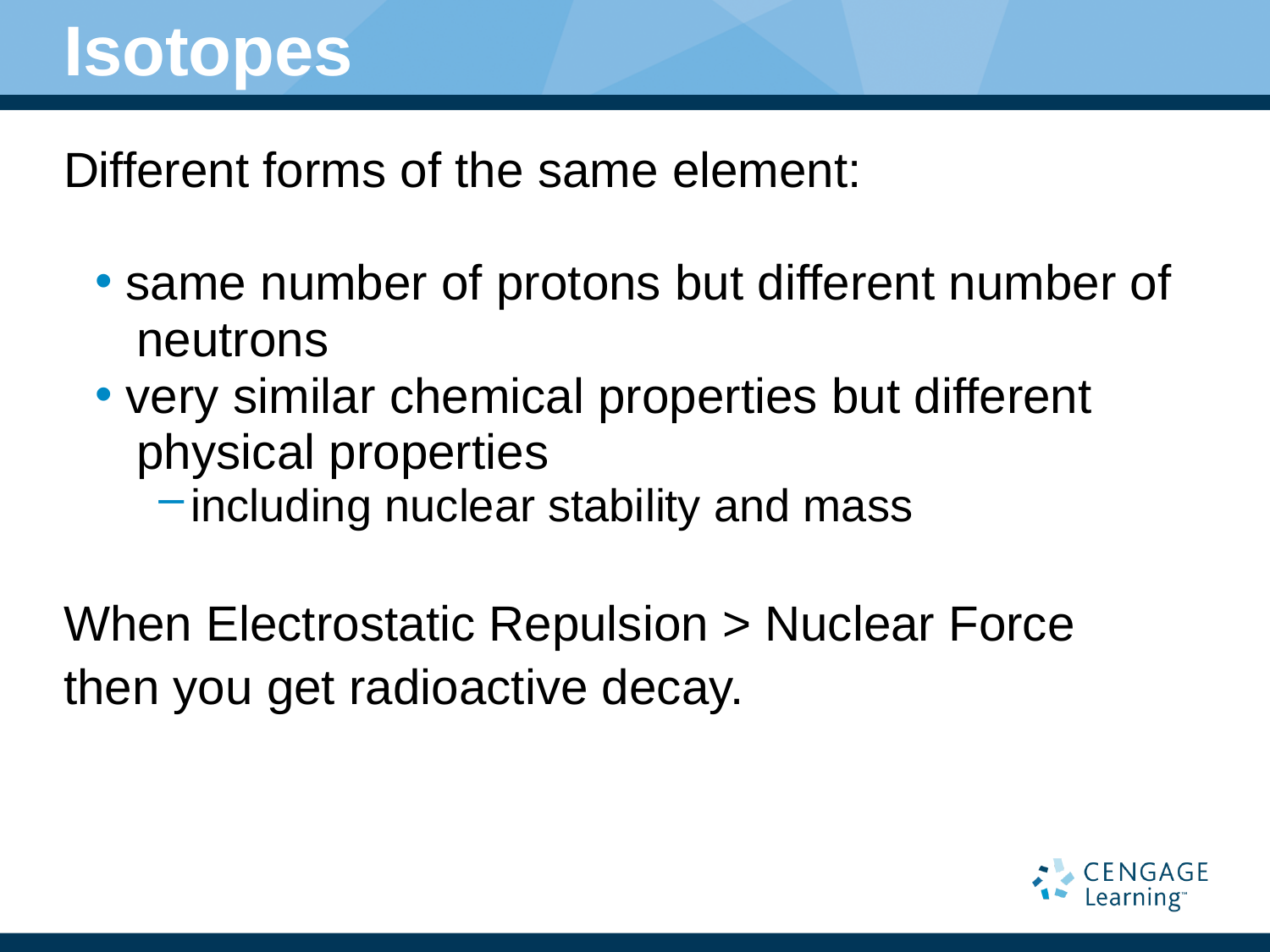

# Isotopes
Different forms of the same element:

same number of protons but different number of
   neutrons
very similar chemical properties but different
   physical properties
including nuclear stability and mass

When Electrostatic Repulsion > Nuclear Force
then you get radioactive decay.